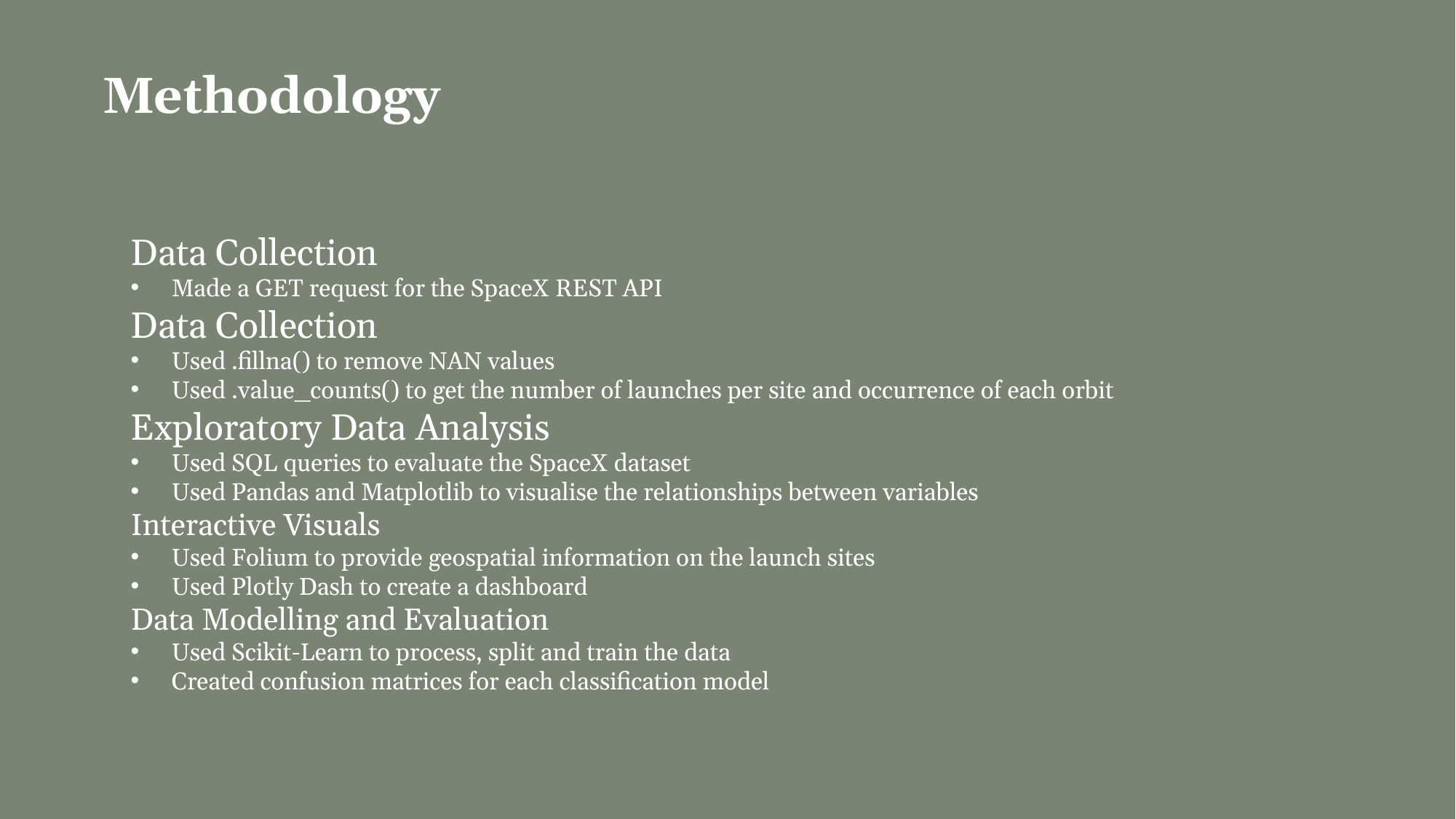

Methodology
Data Collection
Made a GET request for the SpaceX REST API
Data Collection
Used .fillna() to remove NAN values
Used .value_counts() to get the number of launches per site and occurrence of each orbit
Exploratory Data Analysis
Used SQL queries to evaluate the SpaceX dataset
Used Pandas and Matplotlib to visualise the relationships between variables
Interactive Visuals
Used Folium to provide geospatial information on the launch sites
Used Plotly Dash to create a dashboard
Data Modelling and Evaluation
Used Scikit-Learn to process, split and train the data
Created confusion matrices for each classification model